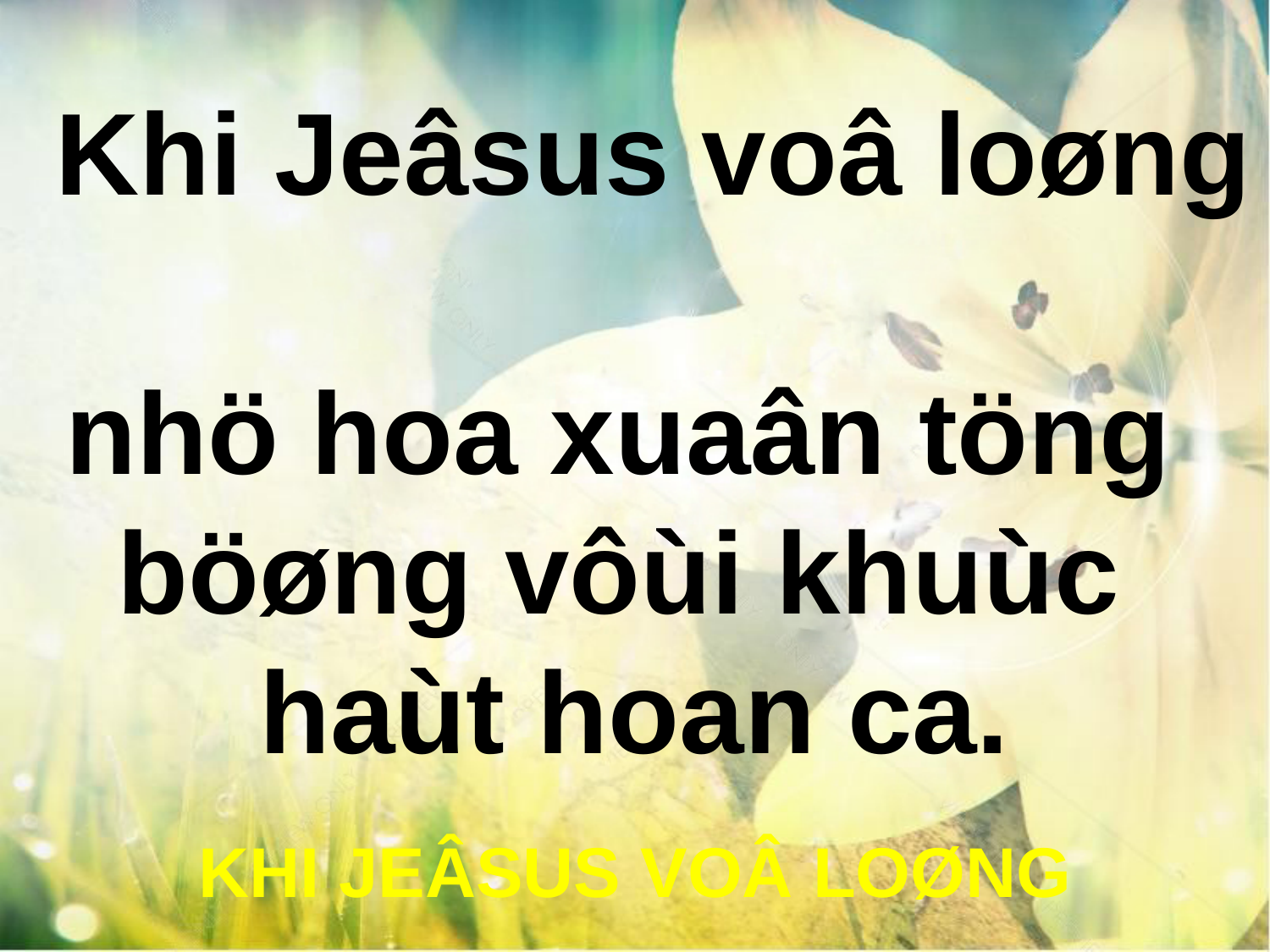

Khi Jeâsus voâ loøng
nhö hoa xuaân töng
böøng vôùi khuùc
haùt hoan ca.
KHI JEÂSUS VOÂ LOØNG